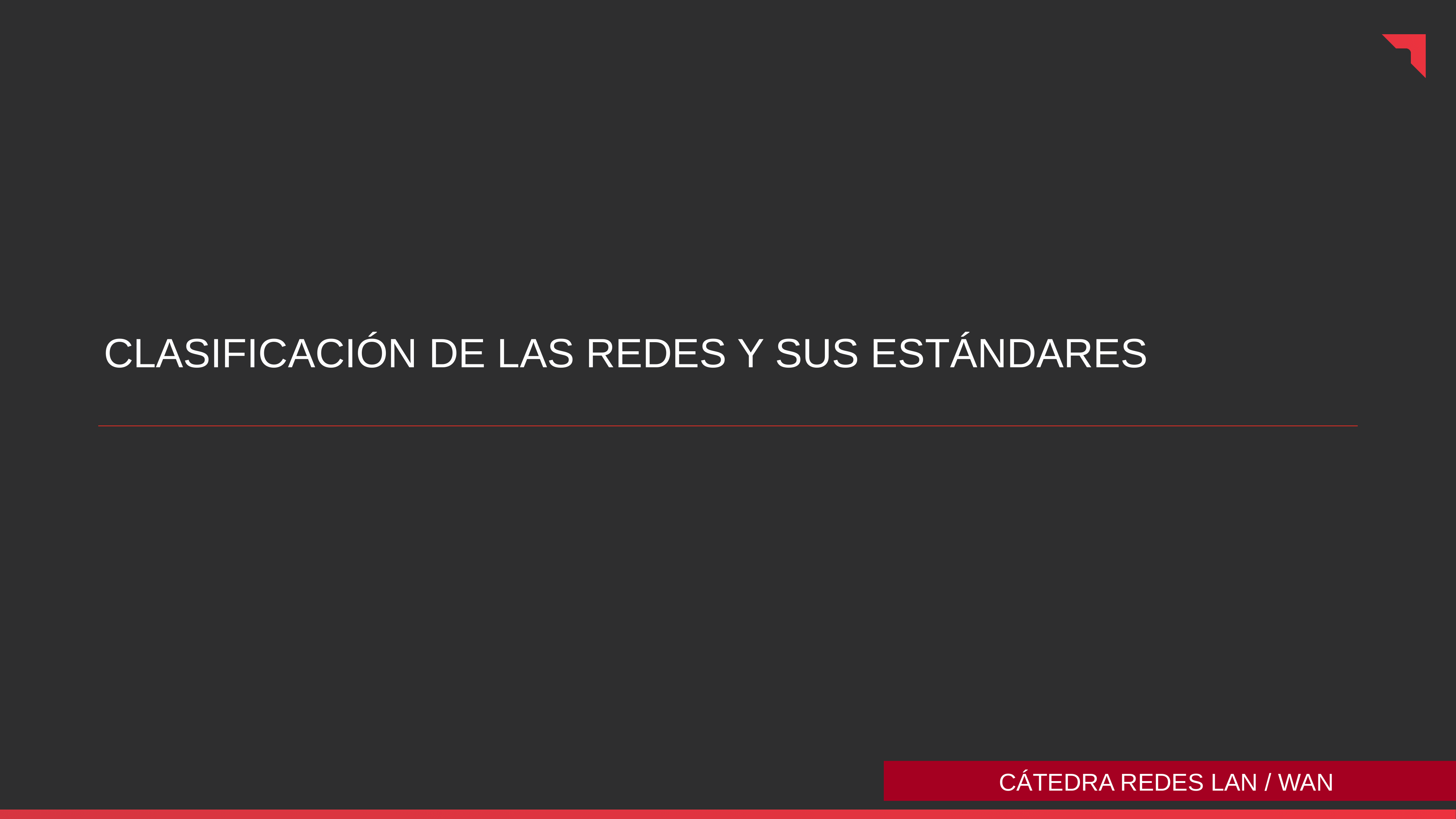

Clasificación de las redes y sus estándares

Cátedra REDES LAN / WAN